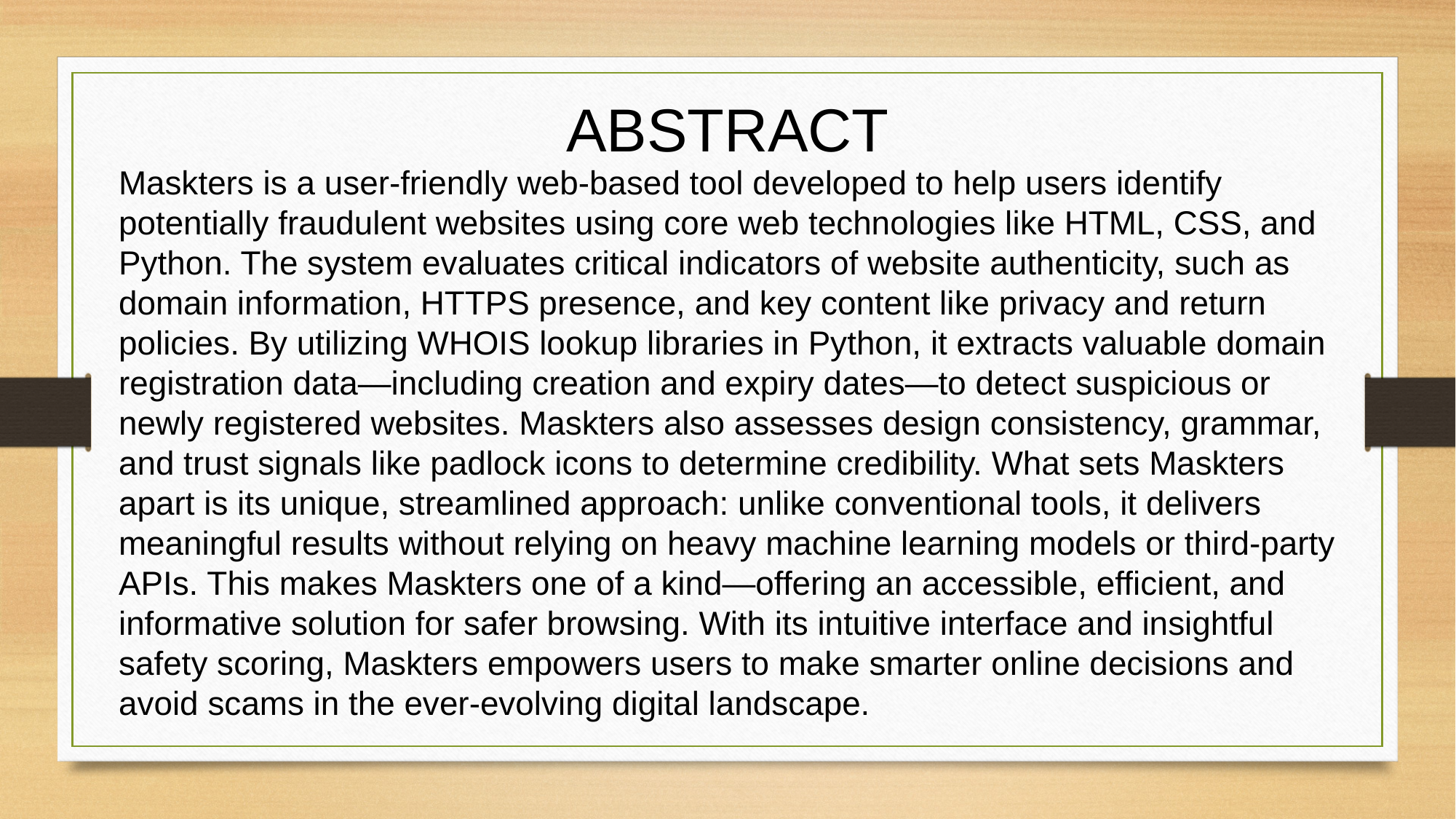

ABSTRACT
Maskters is a user-friendly web-based tool developed to help users identify potentially fraudulent websites using core web technologies like HTML, CSS, and Python. The system evaluates critical indicators of website authenticity, such as domain information, HTTPS presence, and key content like privacy and return policies. By utilizing WHOIS lookup libraries in Python, it extracts valuable domain registration data—including creation and expiry dates—to detect suspicious or newly registered websites. Maskters also assesses design consistency, grammar, and trust signals like padlock icons to determine credibility. What sets Maskters apart is its unique, streamlined approach: unlike conventional tools, it delivers meaningful results without relying on heavy machine learning models or third-party APIs. This makes Maskters one of a kind—offering an accessible, efficient, and informative solution for safer browsing. With its intuitive interface and insightful safety scoring, Maskters empowers users to make smarter online decisions and avoid scams in the ever-evolving digital landscape.